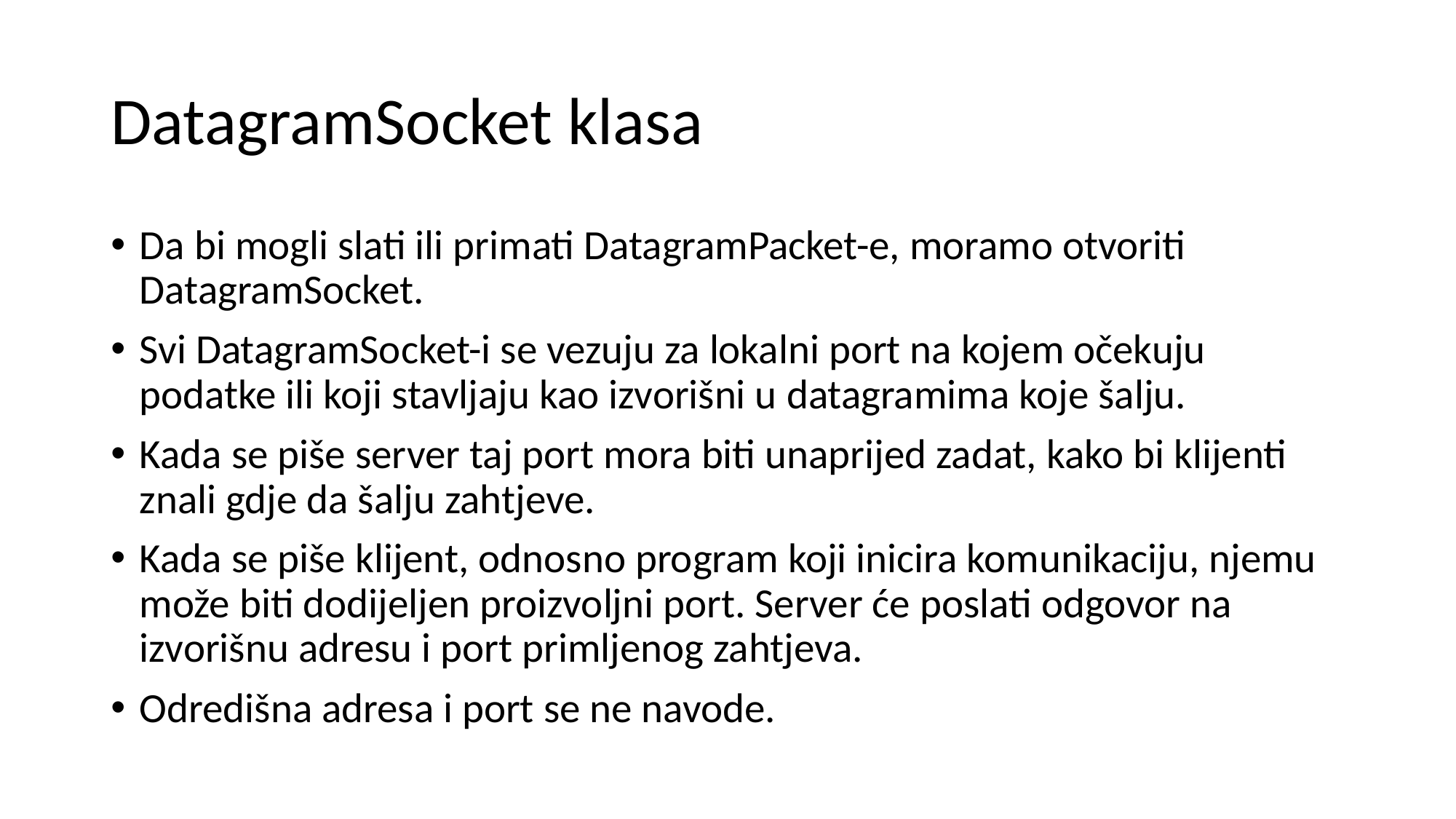

# DatagramSocket klasa
Da bi mogli slati ili primati DatagramPacket-e, moramo otvoriti DatagramSocket.
Svi DatagramSocket-i se vezuju za lokalni port na kojem očekuju podatke ili koji stavljaju kao izvorišni u datagramima koje šalju.
Kada se piše server taj port mora biti unaprijed zadat, kako bi klijenti znali gdje da šalju zahtjeve.
Kada se piše klijent, odnosno program koji inicira komunikaciju, njemu može biti dodijeljen proizvoljni port. Server će poslati odgovor na izvorišnu adresu i port primljenog zahtjeva.
Odredišna adresa i port se ne navode.